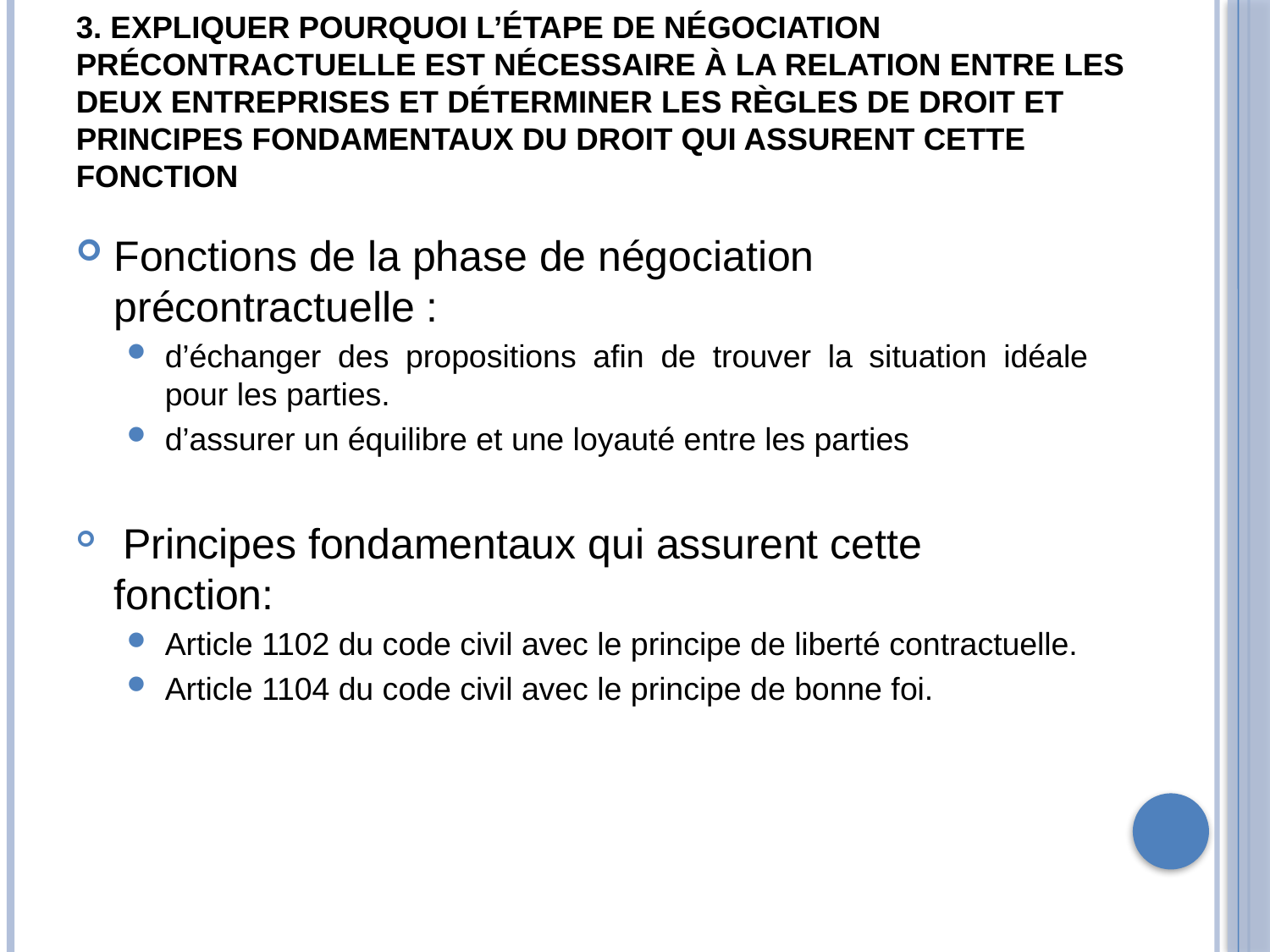

# 3. Expliquer pourquoi l’étape de négociation précontractuelle est nécessaire à la relation entre les deux entreprises et déterminer les règles de droit et principes fondamentaux du droit qui assurent cette fonction
Fonctions de la phase de négociation précontractuelle :
d’échanger des propositions afin de trouver la situation idéale pour les parties.
d’assurer un équilibre et une loyauté entre les parties

 Principes fondamentaux qui assurent cette fonction:
Article 1102 du code civil avec le principe de liberté contractuelle.
Article 1104 du code civil avec le principe de bonne foi.